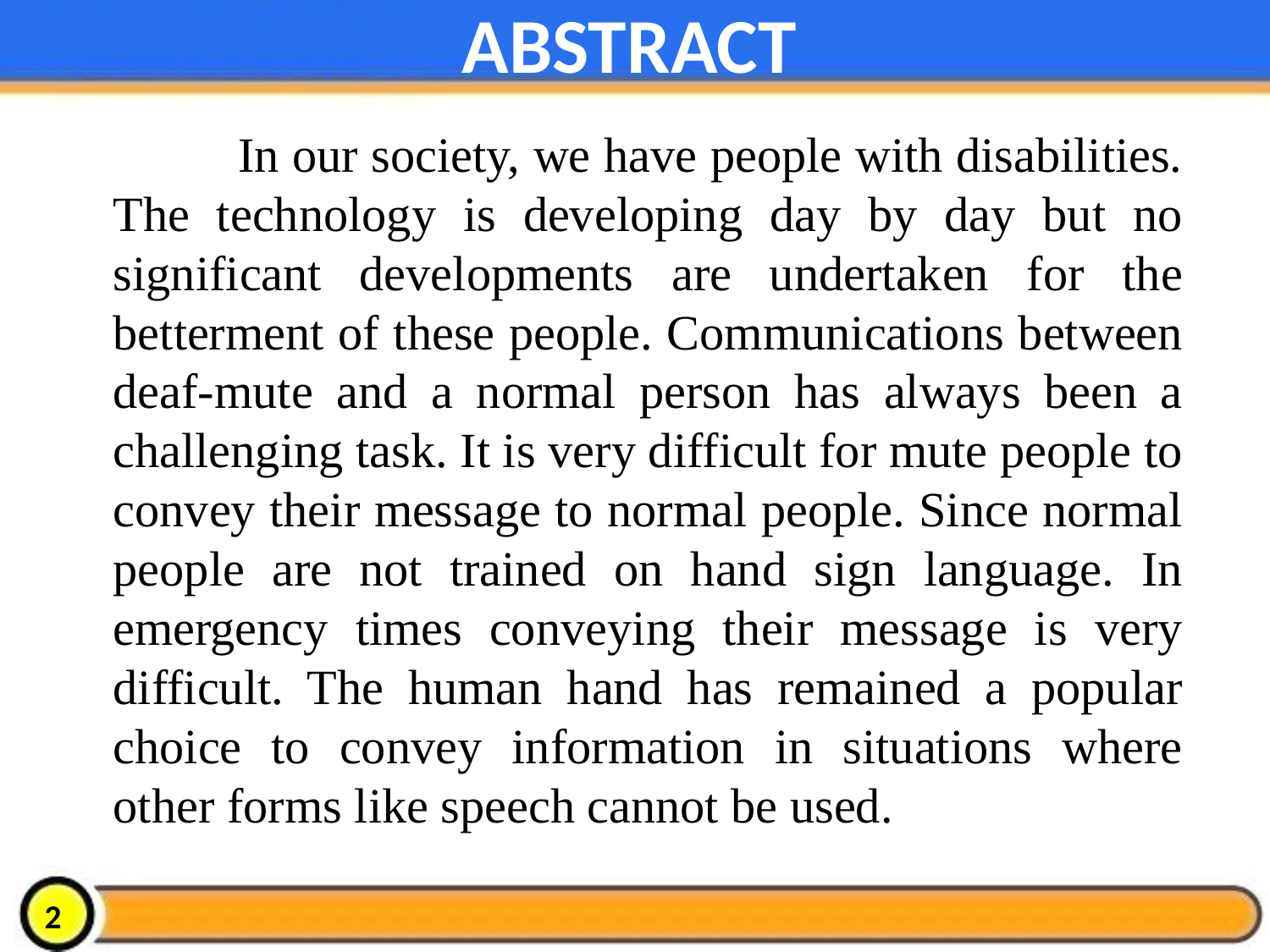

# ABSTRACT
             In our society, we have people with disabilities. The technology is developing day by day but no significant developments are undertaken for the betterment of these people. Communications between deaf-mute and a normal person has always been a challenging task. It is very difficult for mute people to convey their message to normal people. Since normal people are not trained on hand sign language. In emergency times conveying their message is very difficult. The human hand has remained a popular choice to convey information in situations where other forms like speech cannot be used.
2